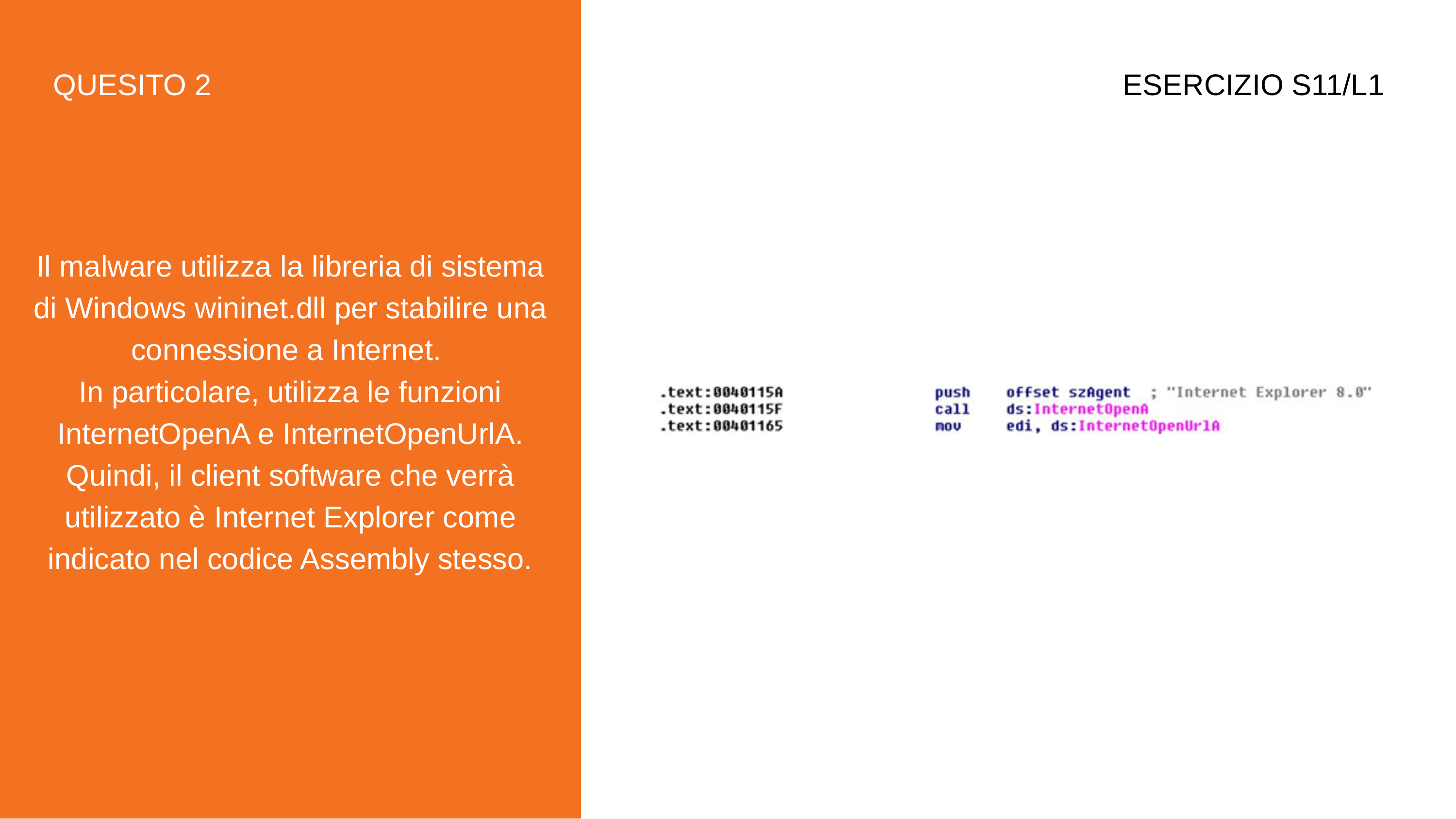

QUESITO 2
ESERCIZIO S11/L1
Il malware utilizza la libreria di sistema di Windows wininet.dll per stabilire una connessione a Internet.
In particolare, utilizza le funzioni InternetOpenA e InternetOpenUrlA. Quindi, il client software che verrà utilizzato è Internet Explorer come indicato nel codice Assembly stesso.